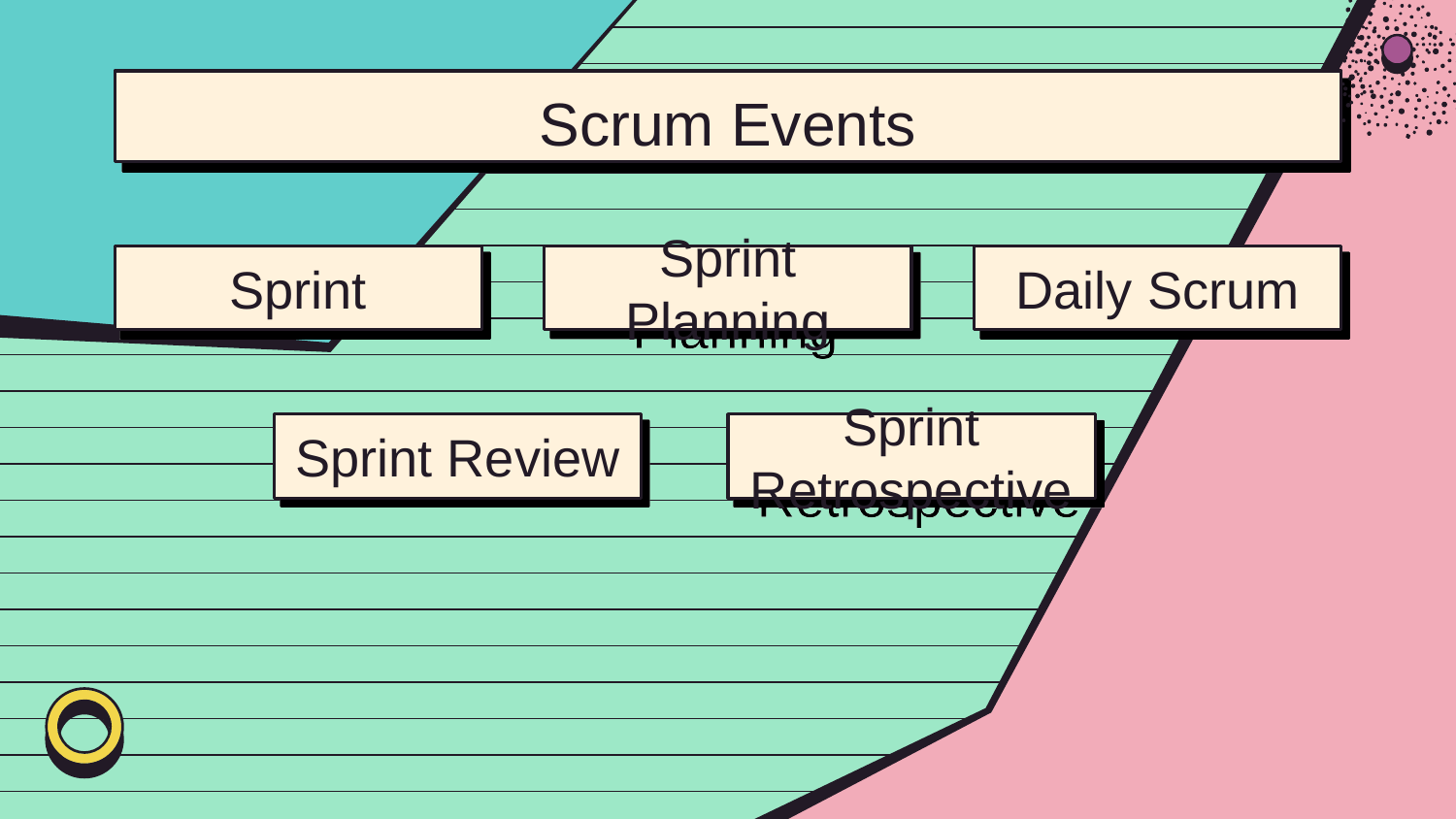

Scrum Events
# Sprint
Sprint Planning
Daily Scrum
Sprint Review
Sprint Retrospective